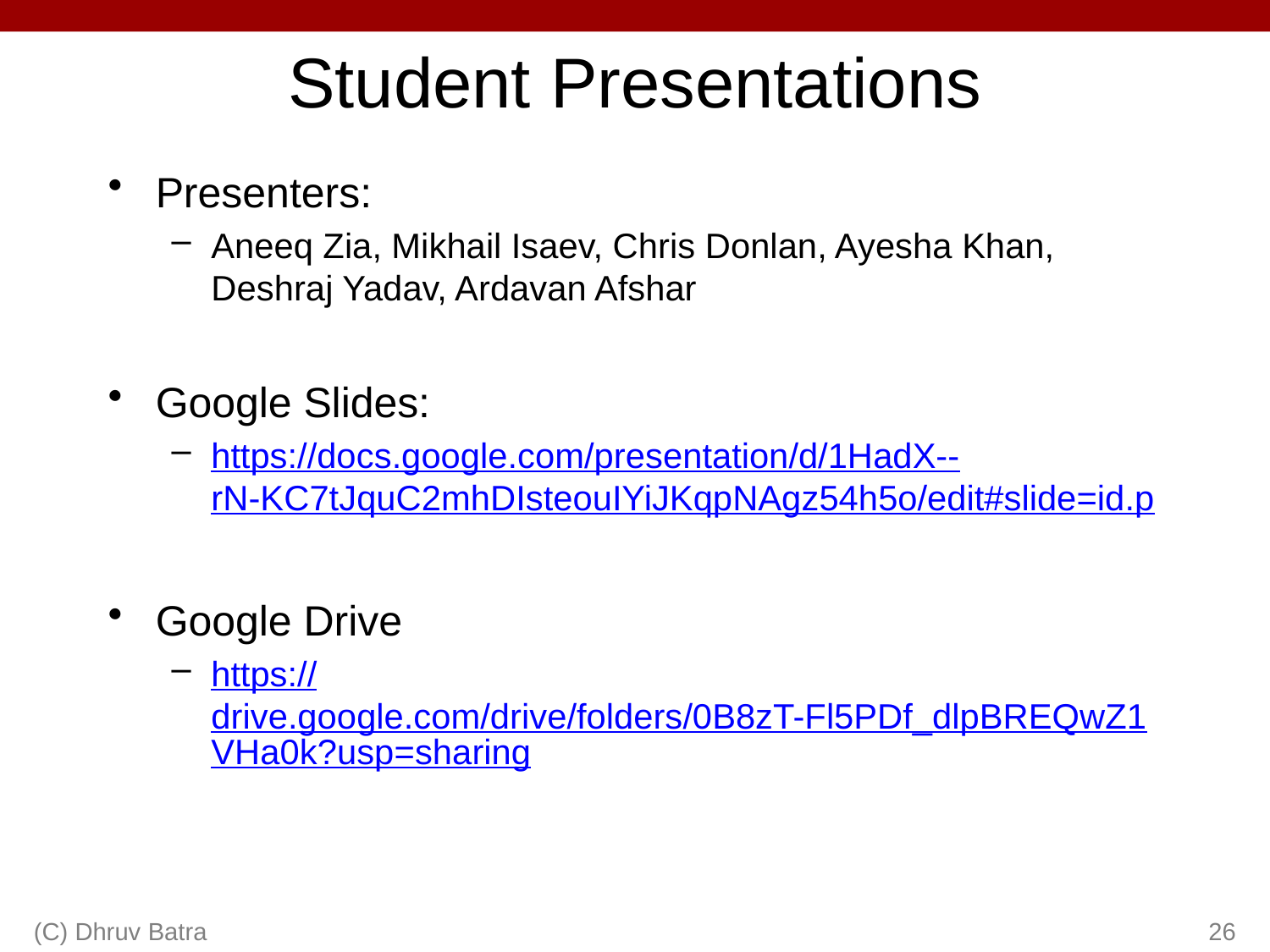

# Student Presentations
Presenters:
Aneeq Zia, Mikhail Isaev, Chris Donlan, Ayesha Khan, Deshraj Yadav, Ardavan Afshar

Google Slides:
https://docs.google.com/presentation/d/1HadX--rN-KC7tJquC2mhDIsteouIYiJKqpNAgz54h5o/edit#slide=id.p

Google Drive
https://drive.google.com/drive/folders/0B8zT-Fl5PDf_dlpBREQwZ1VHa0k?usp=sharing

(C) Dhruv Batra
26